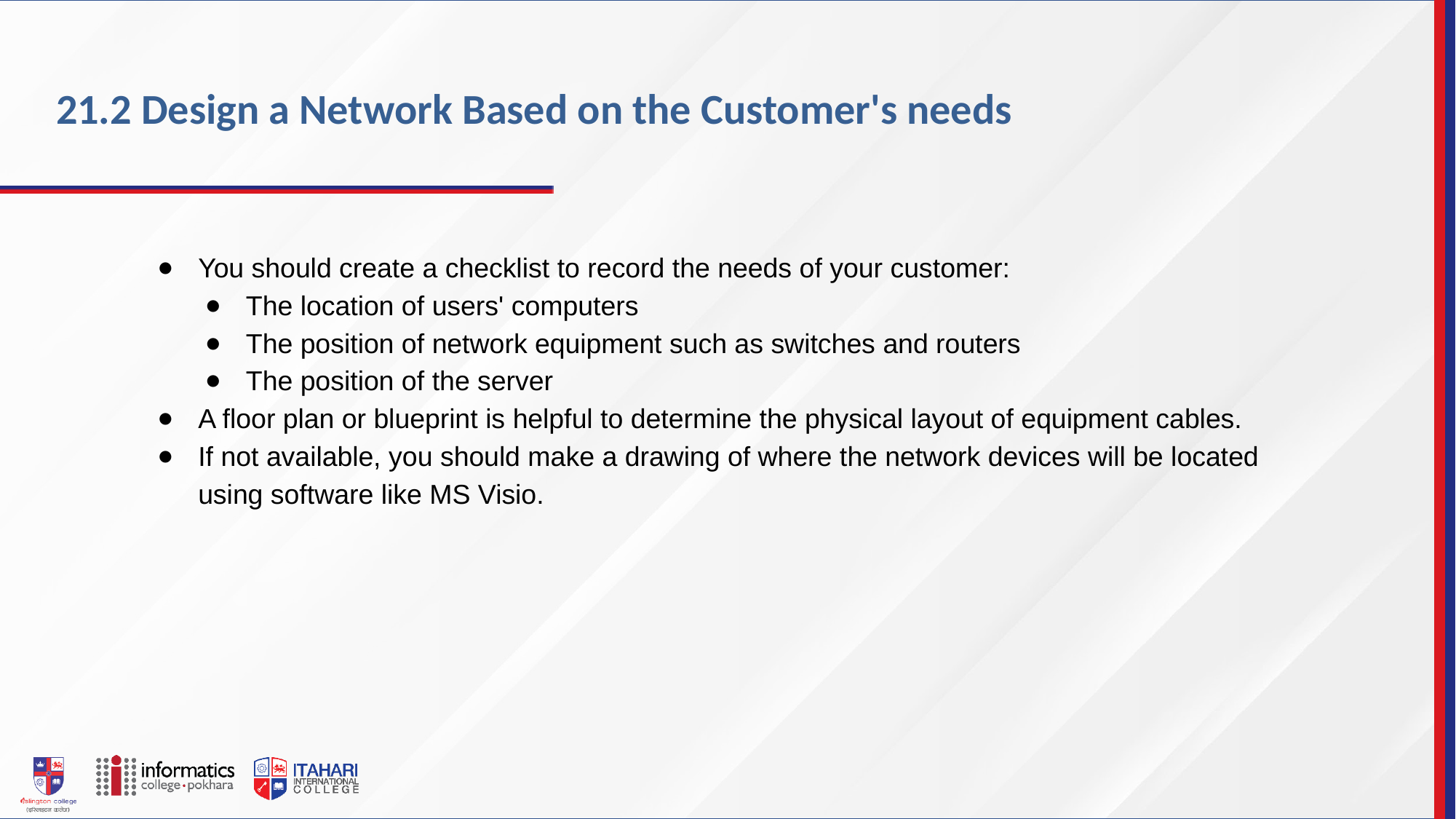

21.2 Design a Network Based on the Customer's needs
You should create a checklist to record the needs of your customer:
The location of users' computers
The position of network equipment such as switches and routers
The position of the server
A floor plan or blueprint is helpful to determine the physical layout of equipment cables.
If not available, you should make a drawing of where the network devices will be located using software like MS Visio.